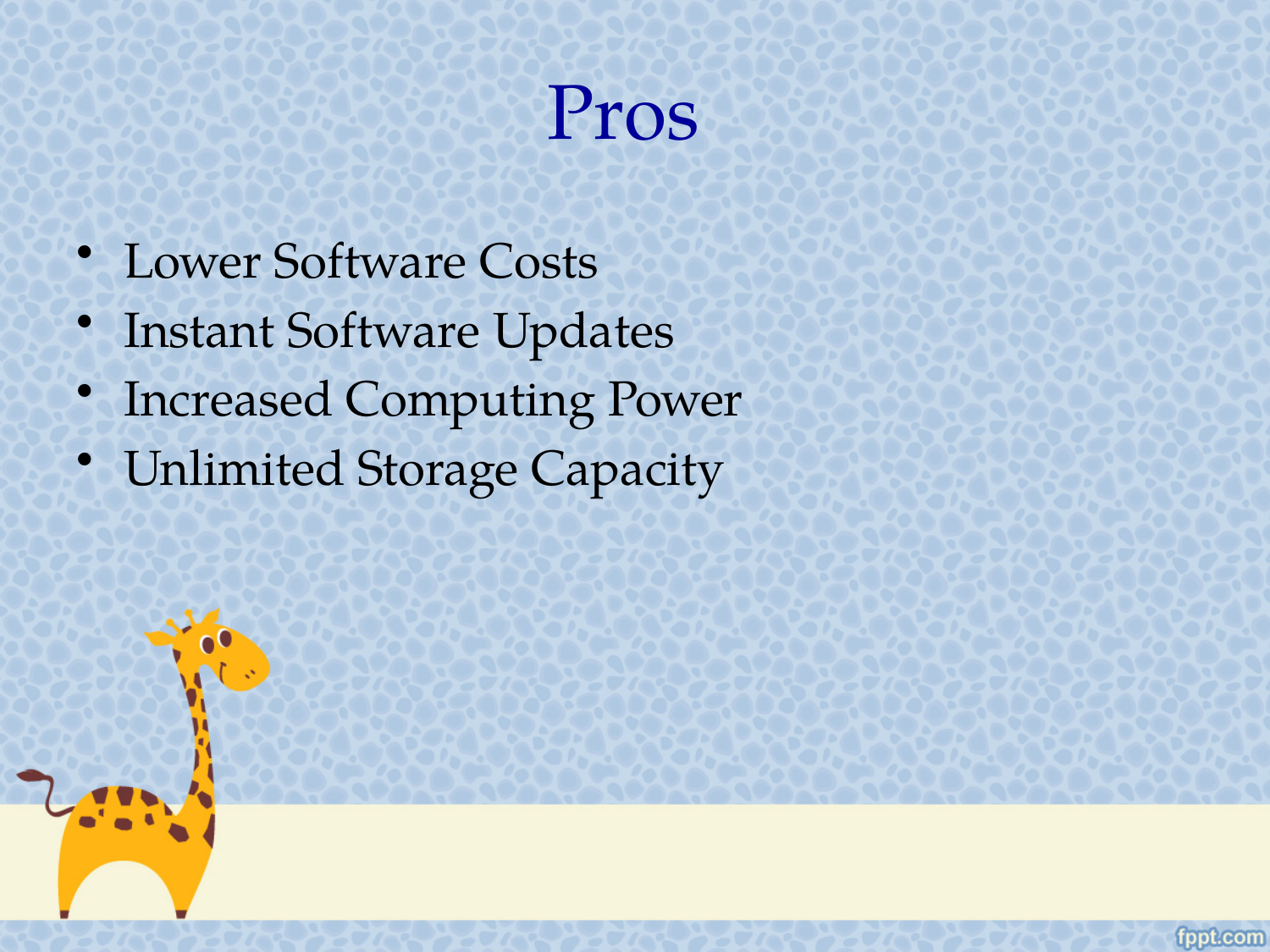

Pros
Lower Software Costs
Instant Software Updates
Increased Computing Power
Unlimited Storage Capacity